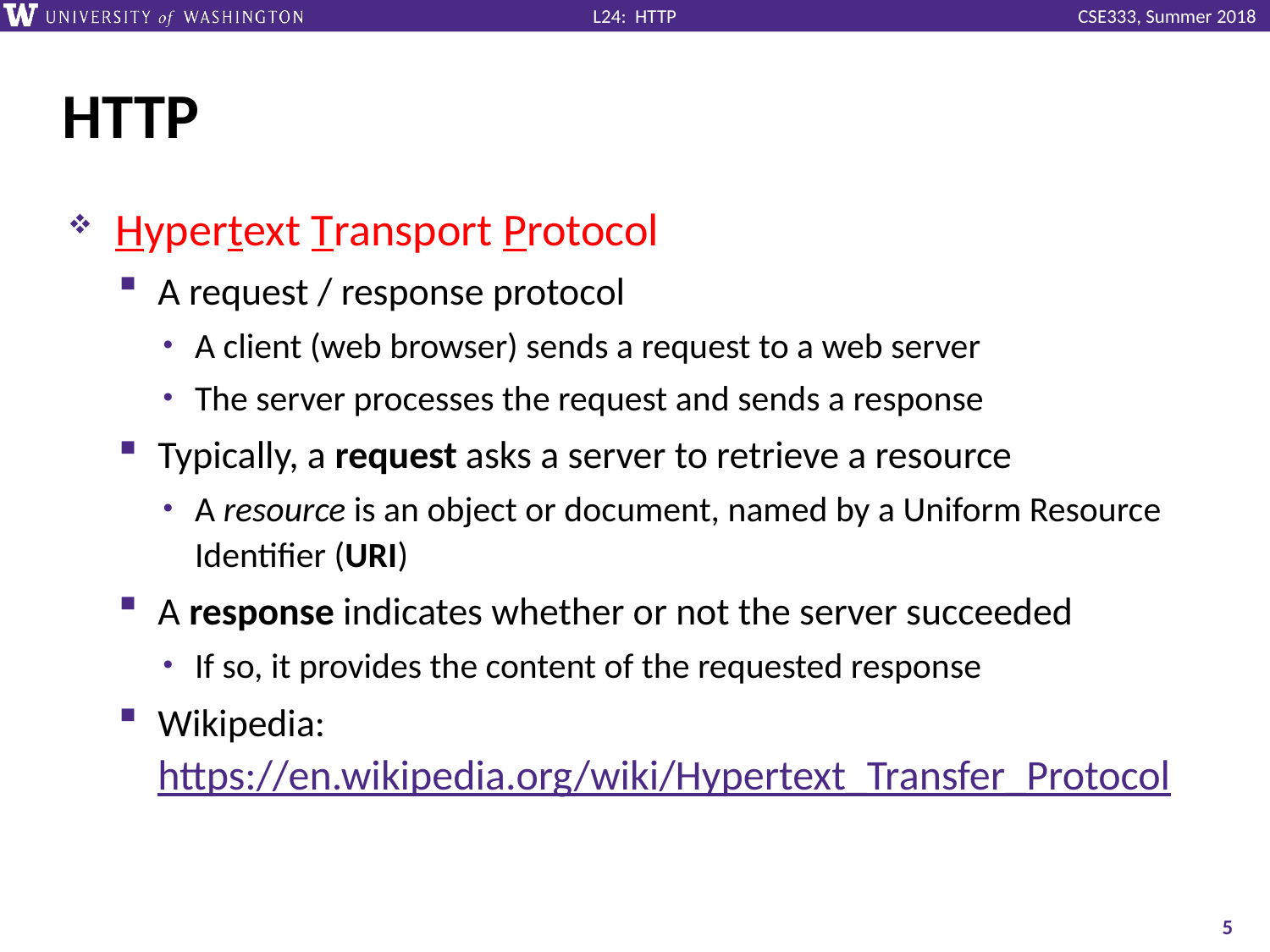

# HTTP
Hypertext Transport Protocol
A request / response protocol
A client (web browser) sends a request to a web server
The server processes the request and sends a response
Typically, a request asks a server to retrieve a resource
A resource is an object or document, named by a Uniform Resource Identifier (URI)
A response indicates whether or not the server succeeded
If so, it provides the content of the requested response
Wikipedia: https://en.wikipedia.org/wiki/Hypertext_Transfer_Protocol

5